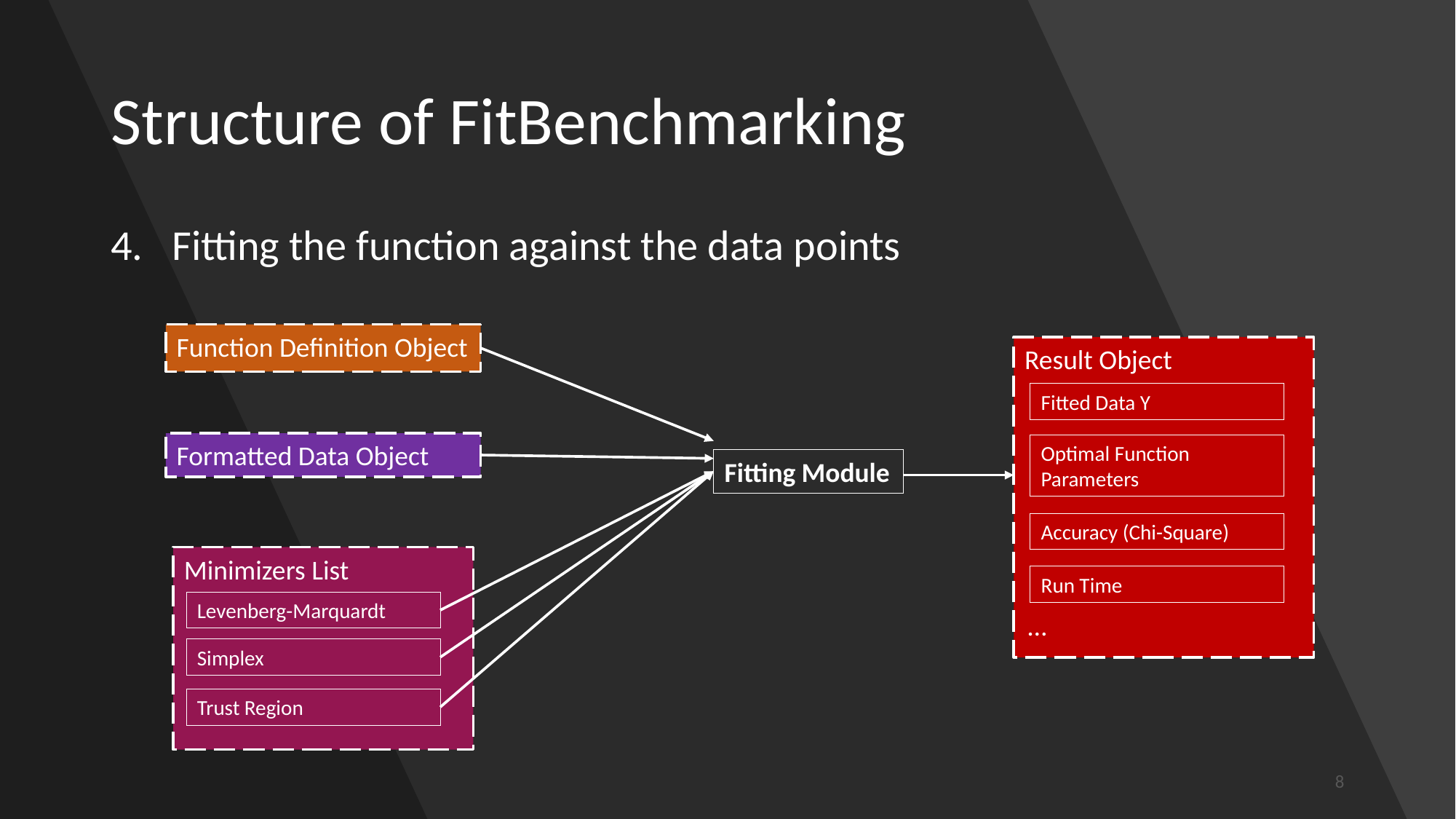

# Structure of FitBenchmarking
4.   Fitting the function against the data points

Function Definition Object
Result Object
Fitted Data Y
Formatted Data Object
Optimal Function Parameters
Fitting Module
Accuracy (Chi-Square)
Minimizers List
Run Time
Levenberg-Marquardt
…
Simplex
Trust Region
8